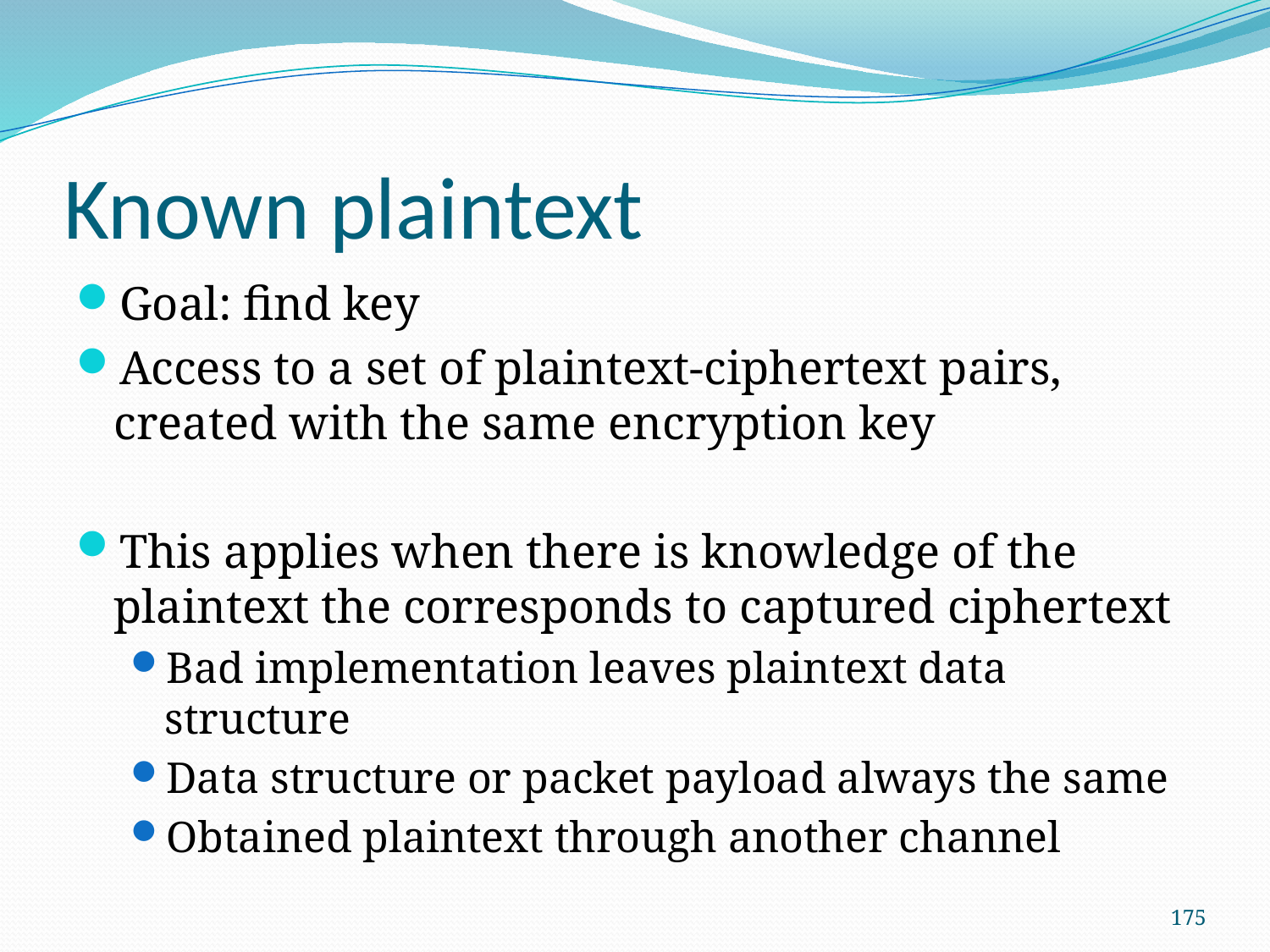

# Known plaintext
Goal: find key
Access to a set of plaintext-ciphertext pairs, created with the same encryption key

This applies when there is knowledge of the plaintext the corresponds to captured ciphertext
Bad implementation leaves plaintext data structure
Data structure or packet payload always the same
Obtained plaintext through another channel
175